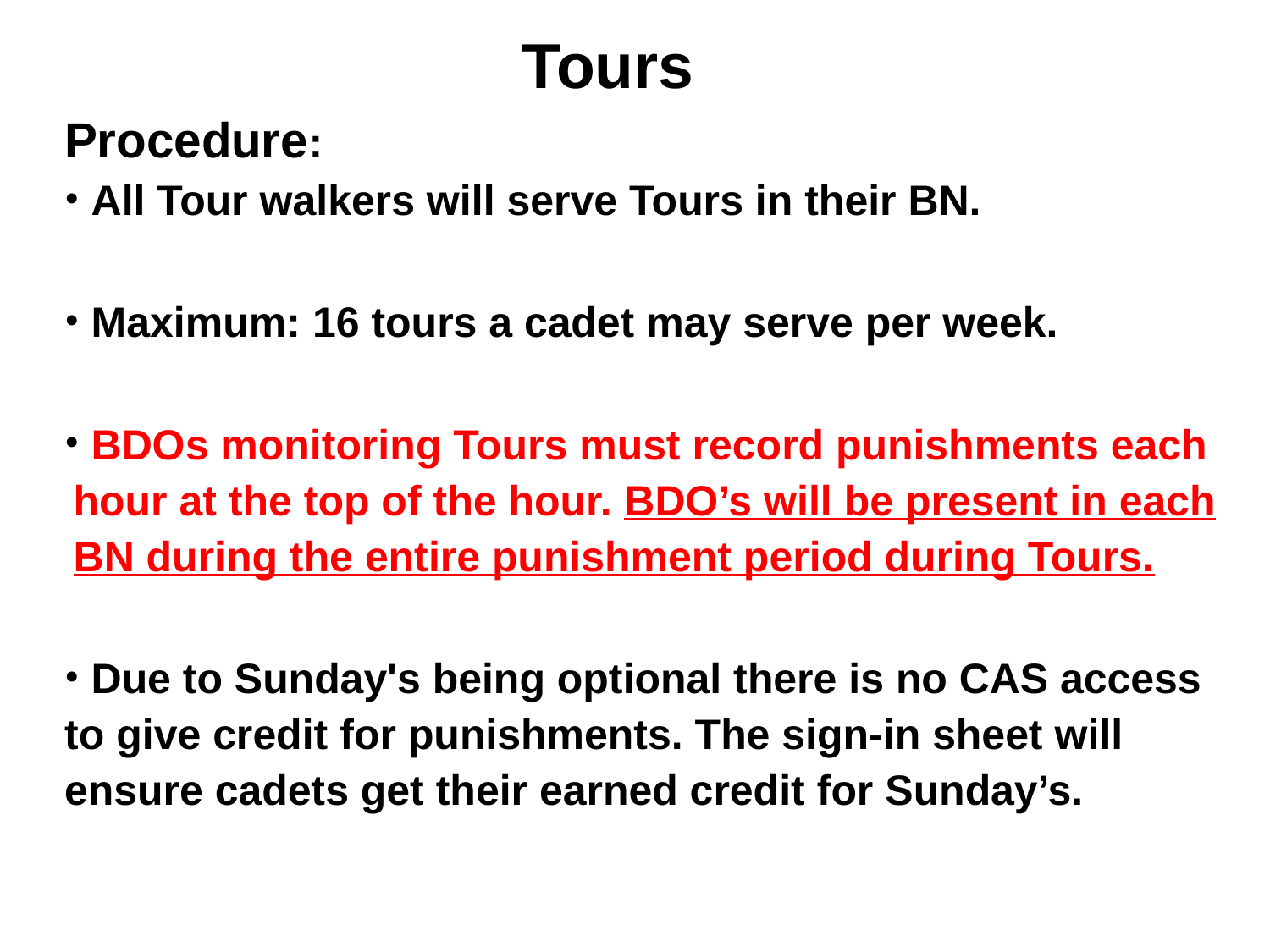

# Tours
Procedure:
 All Tour walkers will serve Tours in their BN.
 Maximum: 16 tours a cadet may serve per week.
 BDOs monitoring Tours must record punishments each hour at the top of the hour. BDO’s will be present in each BN during the entire punishment period during Tours.
 Due to Sunday's being optional there is no CAS access to give credit for punishments. The sign-in sheet will ensure cadets get their earned credit for Sunday’s.